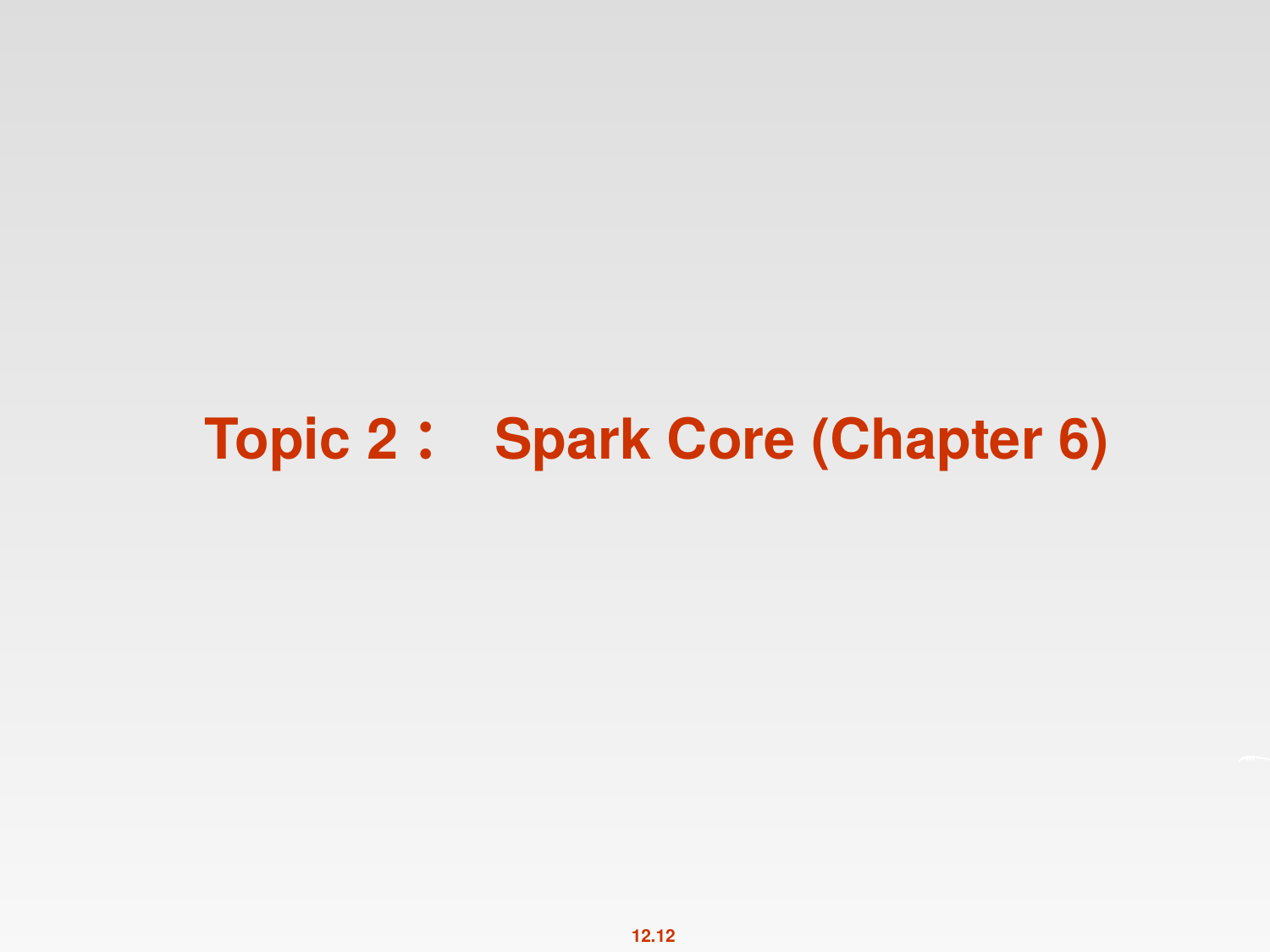

# Topic 2： Spark Core (Chapter 6)